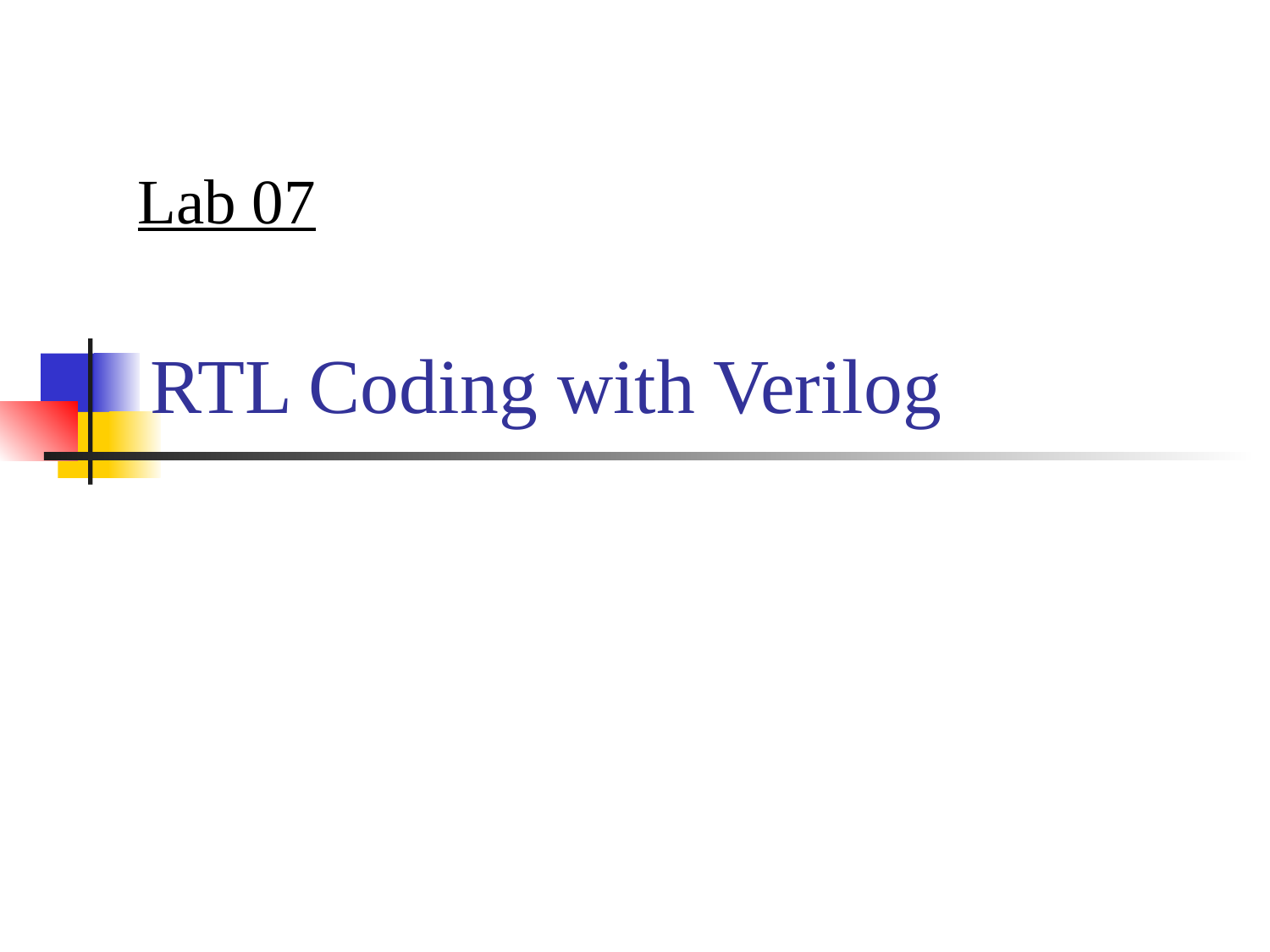

Lab 07
# RTL Coding with Verilog